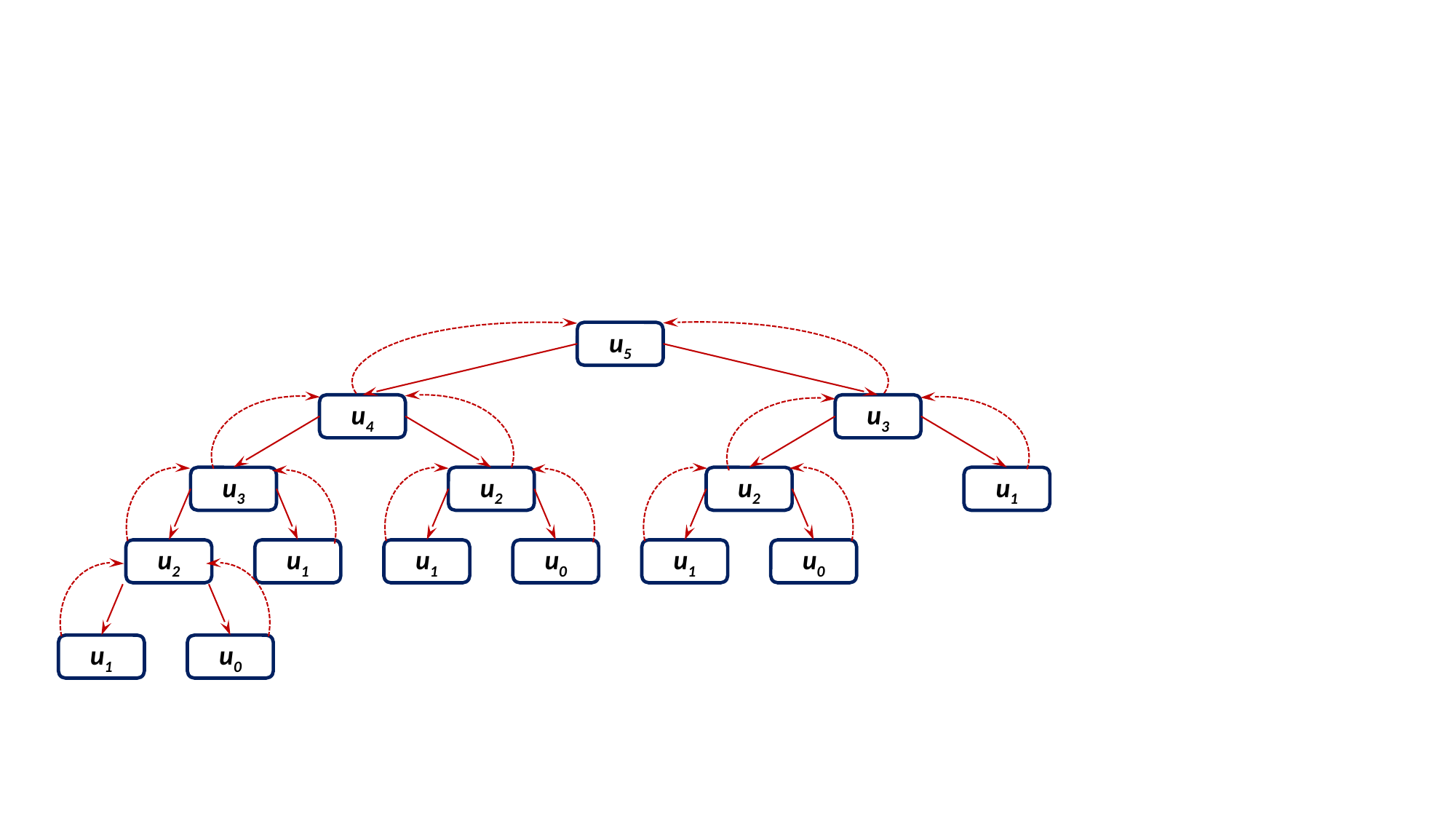

u5
u4
u3

u1
u0

u3

u2
u2
u1

u2
u1
u1
u0

u1
u0